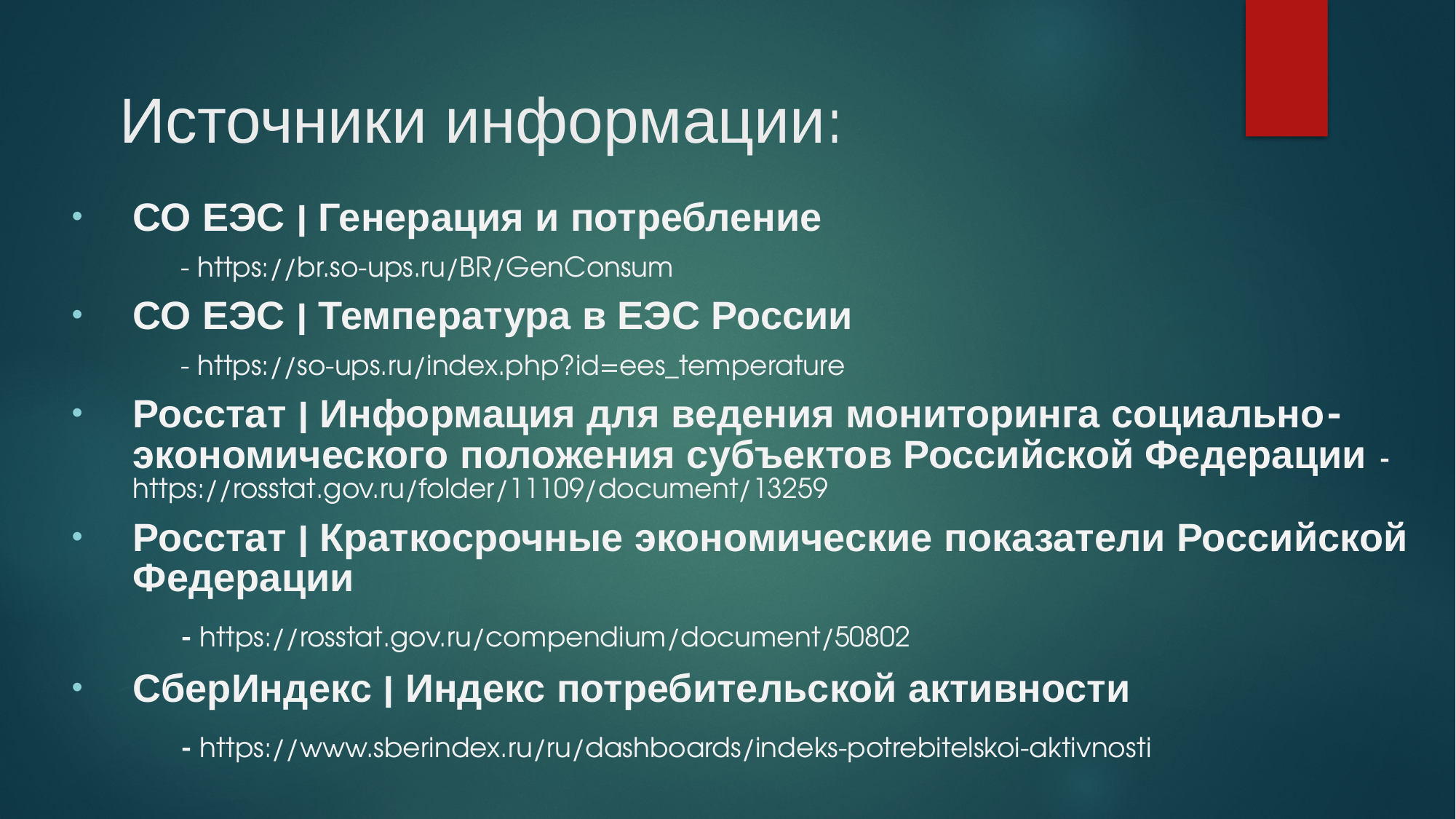

# Источники информации:
СО ЕЭС | Генерация и потребление
	- https://br.so-ups.ru/BR/GenConsum
СО ЕЭС | Температура в ЕЭС России
	- https://so-ups.ru/index.php?id=ees_temperature
Росстат | Информация для ведения мониторинга социально-экономического положения субъектов Российской Федерации - https://rosstat.gov.ru/folder/11109/document/13259
Росстат | Краткосрочные экономические показатели Российской Федерации
	- https://rosstat.gov.ru/compendium/document/50802
СберИндекс | Индекс потребительской активности
	- https://www.sberindex.ru/ru/dashboards/indeks-potrebitelskoi-aktivnosti